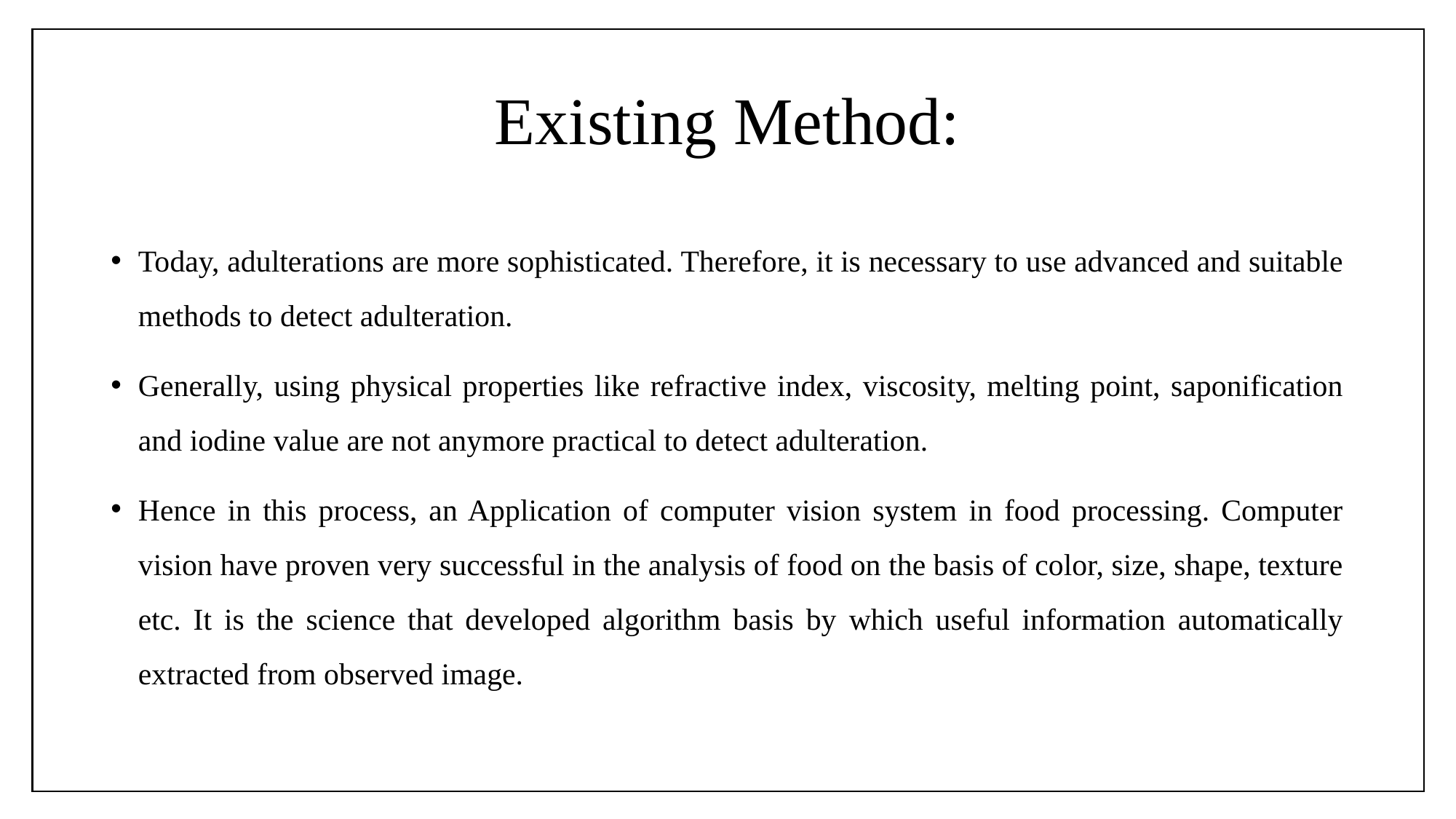

# Existing Method:
Today, adulterations are more sophisticated. Therefore, it is necessary to use advanced and suitable methods to detect adulteration.
Generally, using physical properties like refractive index, viscosity, melting point, saponification and iodine value are not anymore practical to detect adulteration.
Hence in this process, an Application of computer vision system in food processing. Computer vision have proven very successful in the analysis of food on the basis of color, size, shape, texture etc. It is the science that developed algorithm basis by which useful information automatically extracted from observed image.